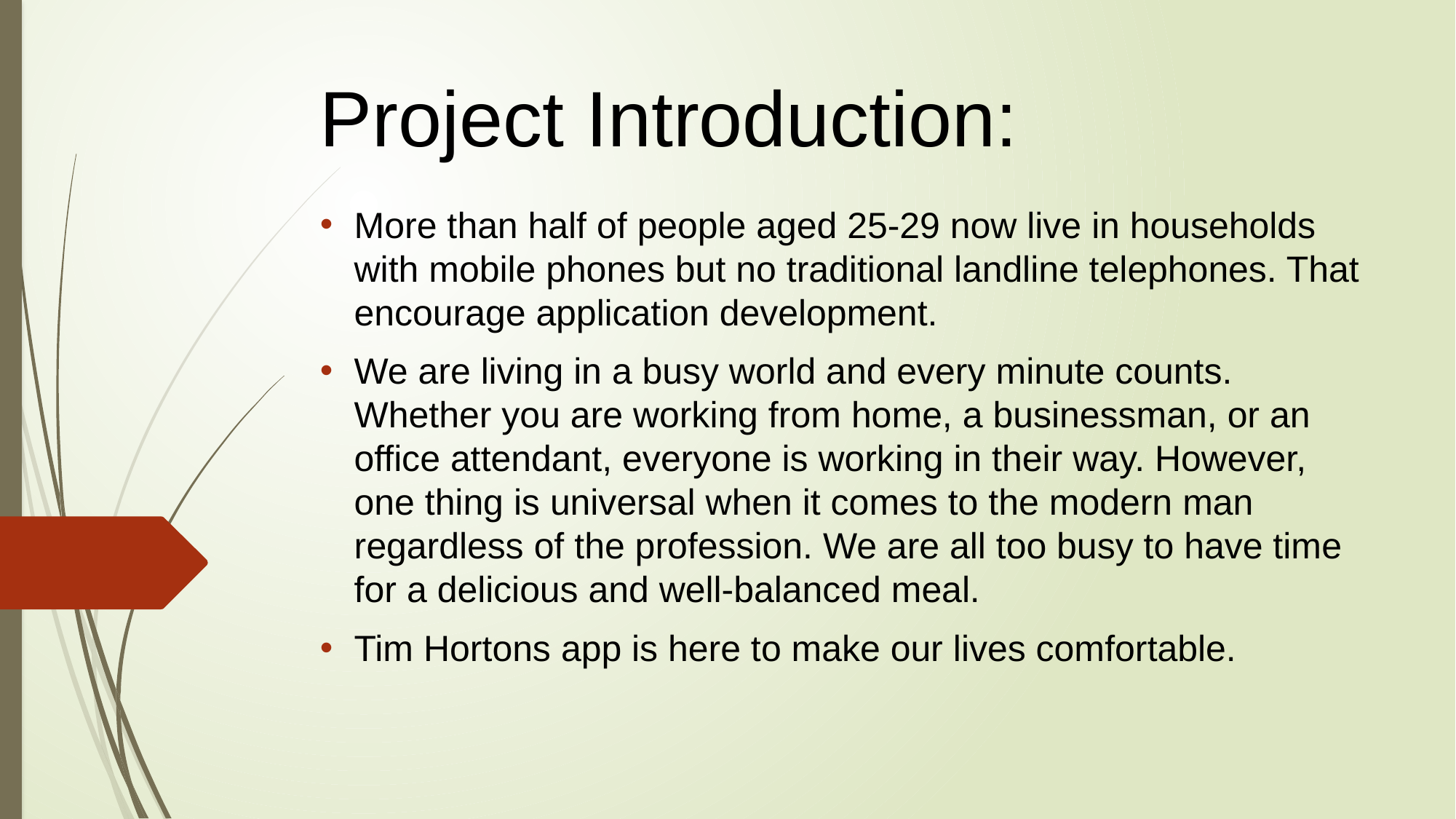

# Project Introduction:
More than half of people aged 25-29 now live in households with mobile phones but no traditional landline telephones. That encourage application development.
We are living in a busy world and every minute counts. Whether you are working from home, a businessman, or an office attendant, everyone is working in their way. However, one thing is universal when it comes to the modern man regardless of the profession. We are all too busy to have time for a delicious and well-balanced meal.
Tim Hortons app is here to make our lives comfortable.